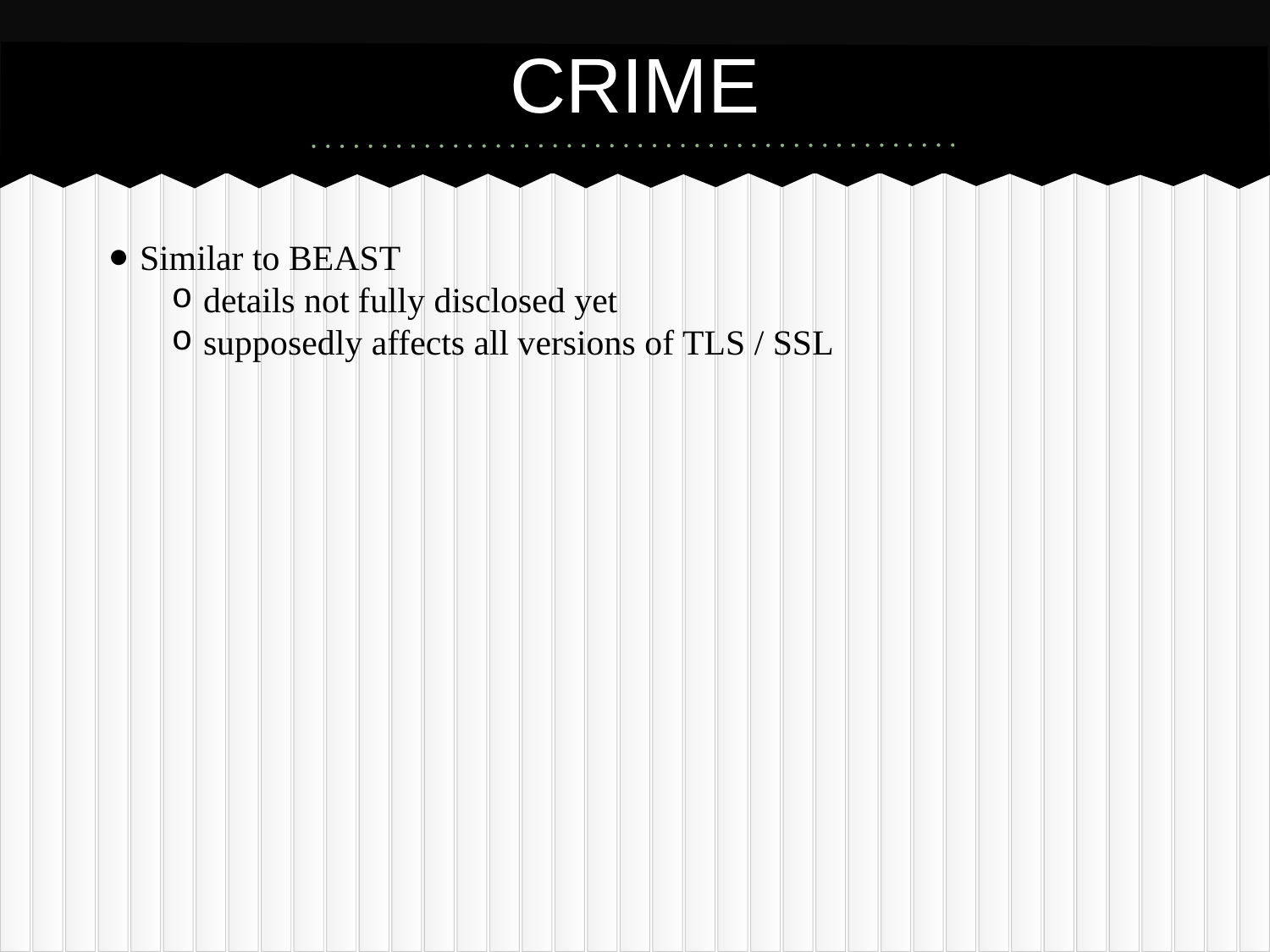

# CRIME
Similar to BEAST
details not fully disclosed yet
supposedly affects all versions of TLS / SSL